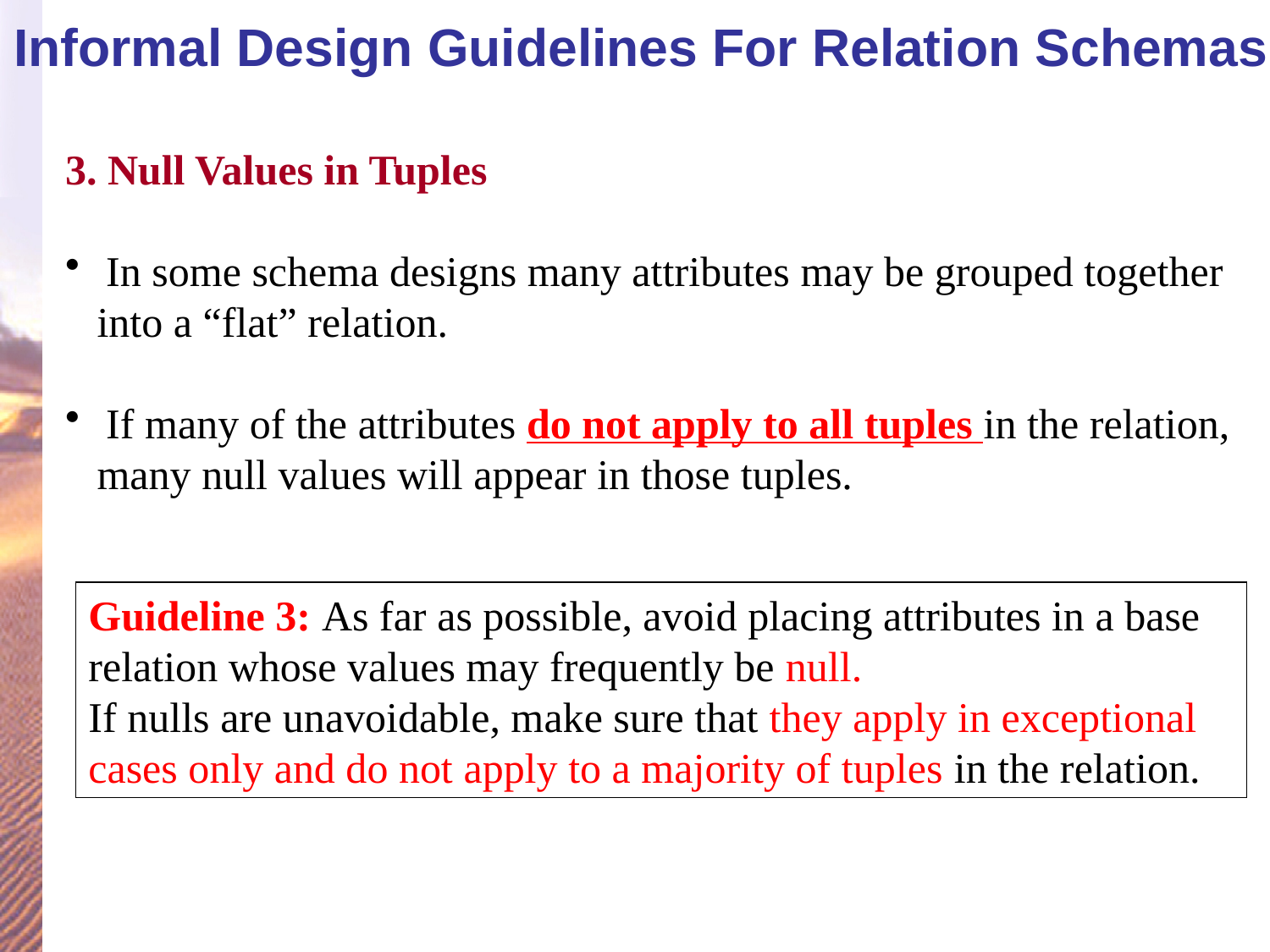

Informal Design Guidelines For Relation Schemas

3. Null Values in Tuples

 In some schema designs many attributes may be grouped together
   into a “flat” relation.

 If many of the attributes do not apply to all tuples in the relation,
   many null values will appear in those tuples.

Guideline 3: As far as possible, avoid placing attributes in a base
relation whose values may frequently be null.
If nulls are unavoidable, make sure that they apply in exceptional cases only and do not apply to a majority of tuples in the relation.

12